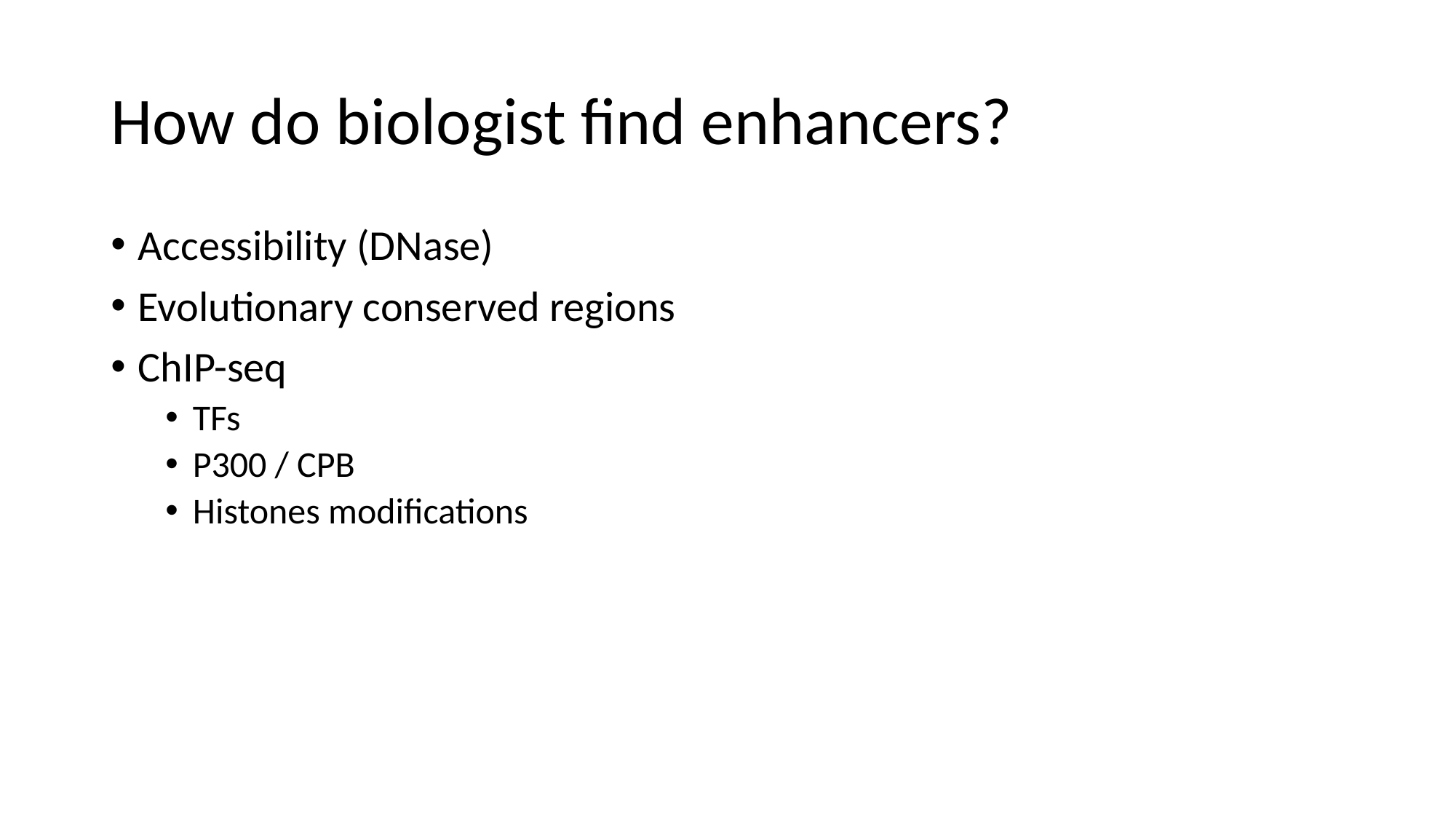

# How do biologist find enhancers?
Accessibility (DNase)
Evolutionary conserved regions
ChIP-seq
TFs
P300 / CPB
Histones modifications